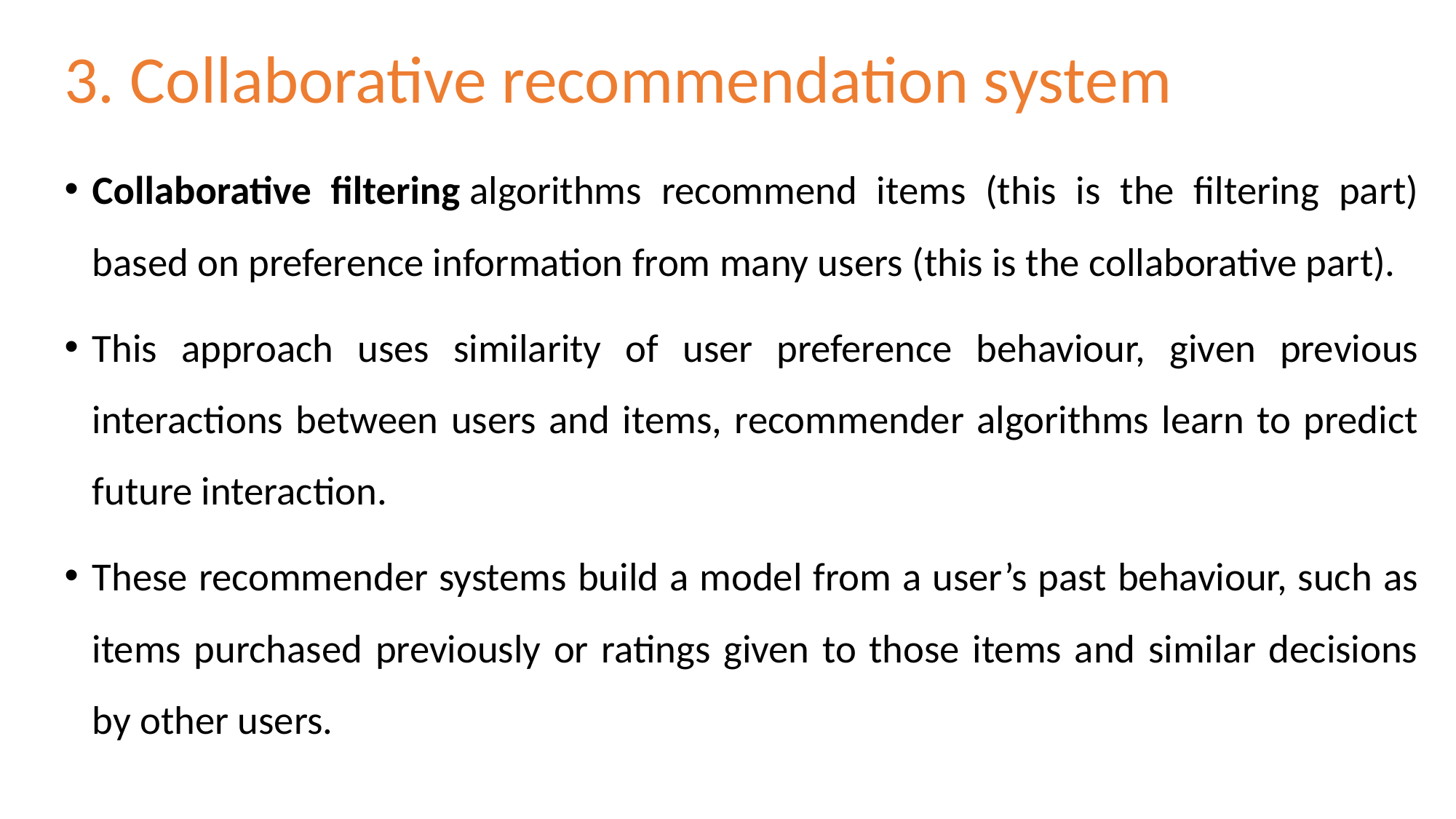

# 3. Collaborative recommendation system
Collaborative filtering algorithms recommend items (this is the filtering part) based on preference information from many users (this is the collaborative part).
This approach uses similarity of user preference behaviour, given previous interactions between users and items, recommender algorithms learn to predict future interaction.
These recommender systems build a model from a user’s past behaviour, such as items purchased previously or ratings given to those items and similar decisions by other users.